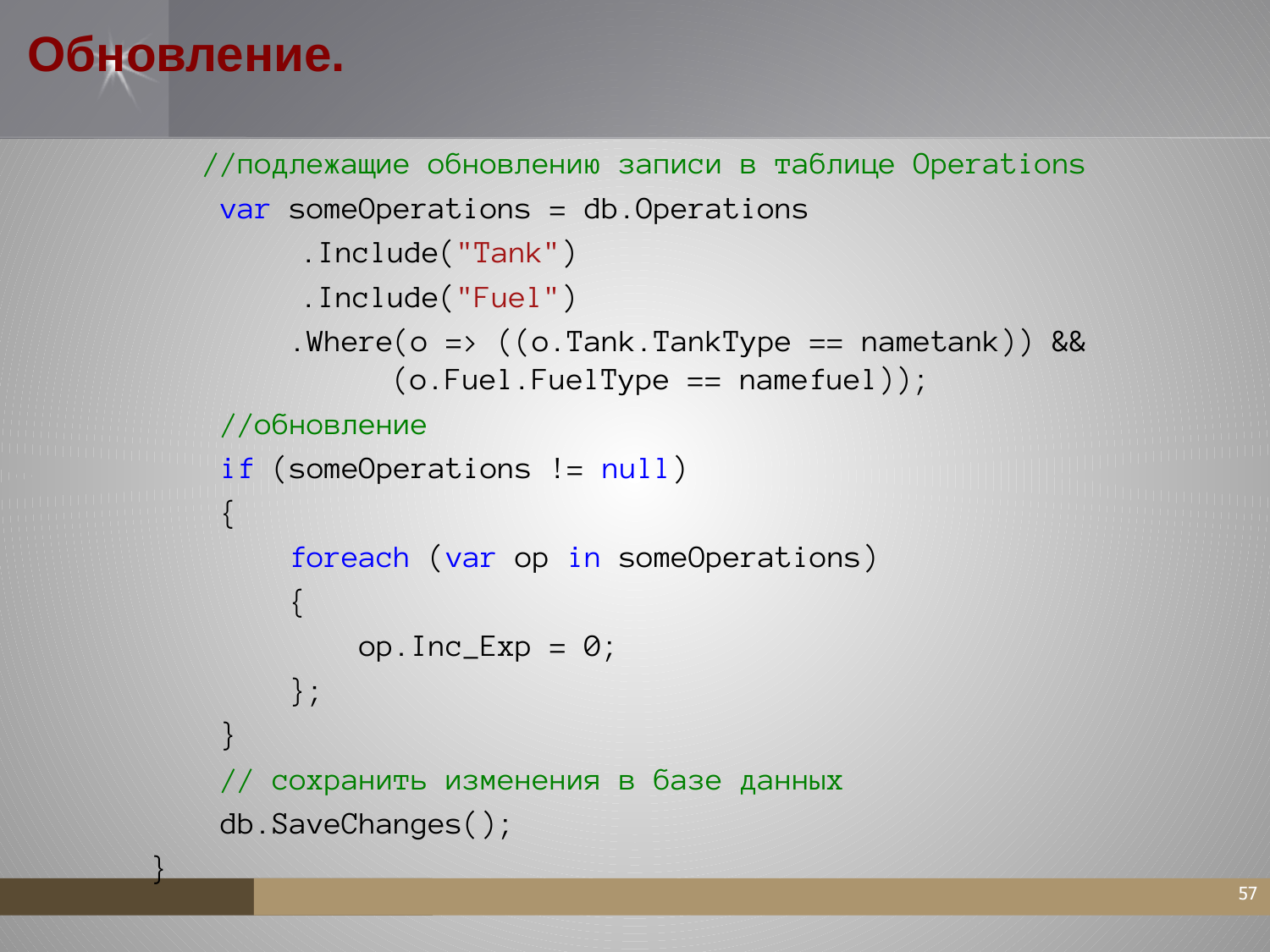

# Обновление.
           //подлежащие обновлению записи в таблице Operations
            var someOperations = db.Operations
		  .Include("Tank")
		  .Include("Fuel")
                .Where(o => ((o.Tank.TankType == nametank)) && 				(o.Fuel.FuelType == namefuel));
            //обновление
            if (someOperations != null)
            {
                foreach (var op in someOperations)
                {
                    op.Inc_Exp = 0;
                };
            }
            // сохранить изменения в базе данных
            db.SaveChanges();
        }
57